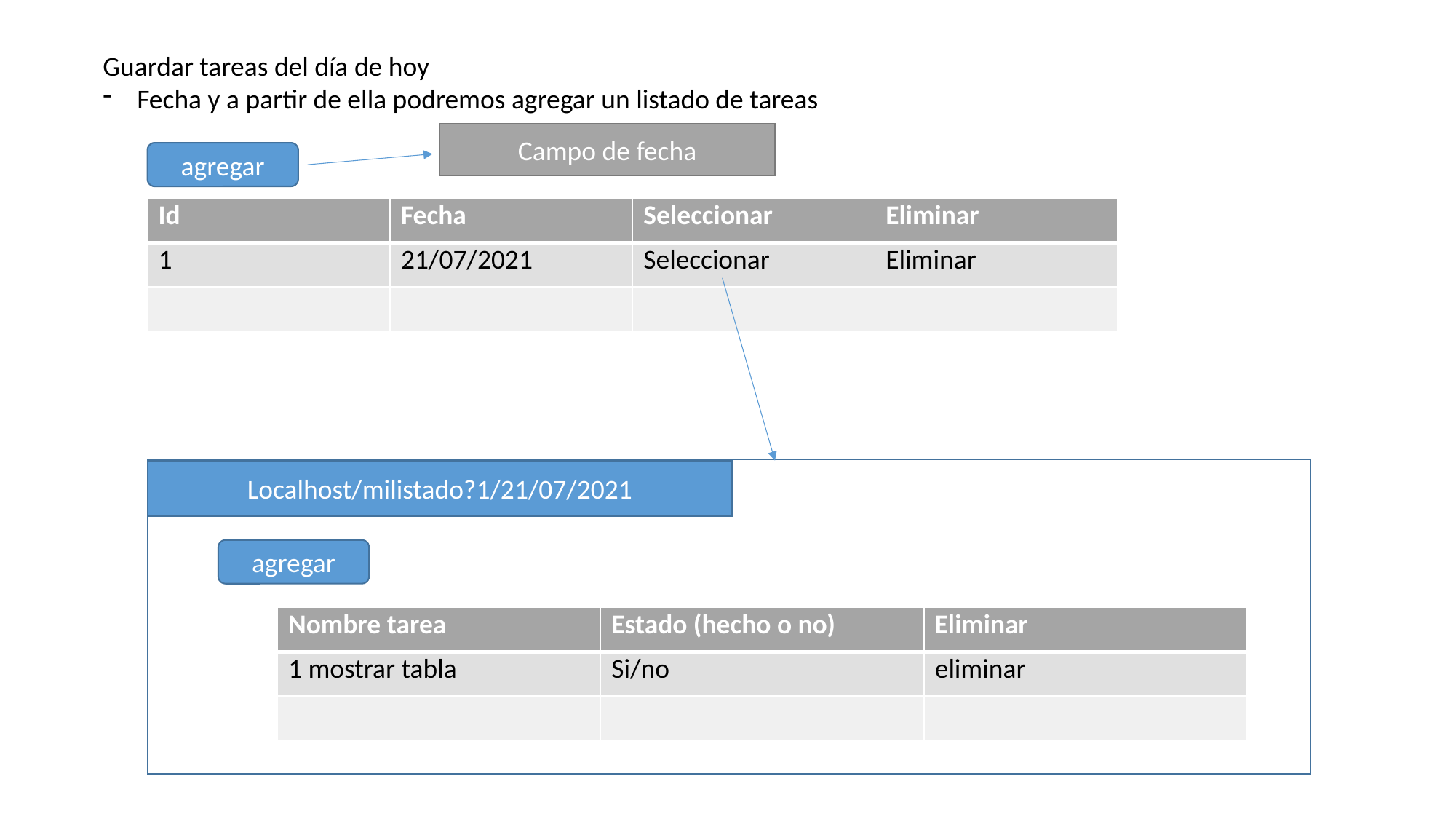

Guardar tareas del día de hoy
Fecha y a partir de ella podremos agregar un listado de tareas

Campo de fecha
agregar
| Id | Fecha | Seleccionar | Eliminar |
| --- | --- | --- | --- |
| 1 | 21/07/2021 | Seleccionar | Eliminar |
|  |  |  |  |

Localhost/milistado?1/21/07/2021
agregar
| Nombre tarea | Estado (hecho o no) | Eliminar |
| --- | --- | --- |
| 1 mostrar tabla | Si/no | eliminar |
|  |  |  |